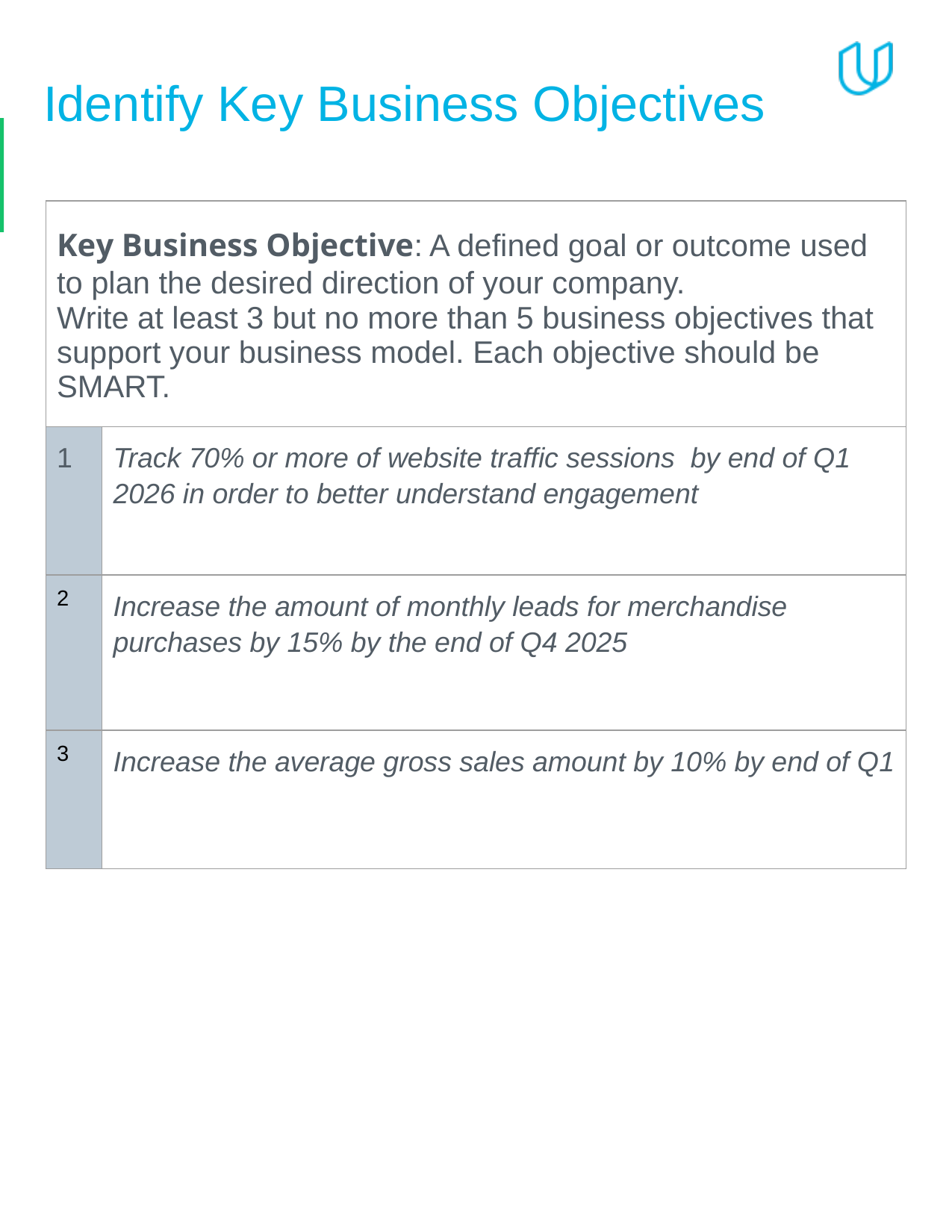

# Identify Key Business Objectives
| Key Business Objective: A defined goal or outcome used to plan the desired direction of your company. Write at least 3 but no more than 5 business objectives that support your business model. Each objective should be SMART. |  |
| --- | --- |
| 1 | Track 70% or more of website traffic sessions by end of Q1 2026 in order to better understand engagement |
| 2 | Increase the amount of monthly leads for merchandise purchases by 15% by the end of Q4 2025 |
| 3 | Increase the average gross sales amount by 10% by end of Q1 |